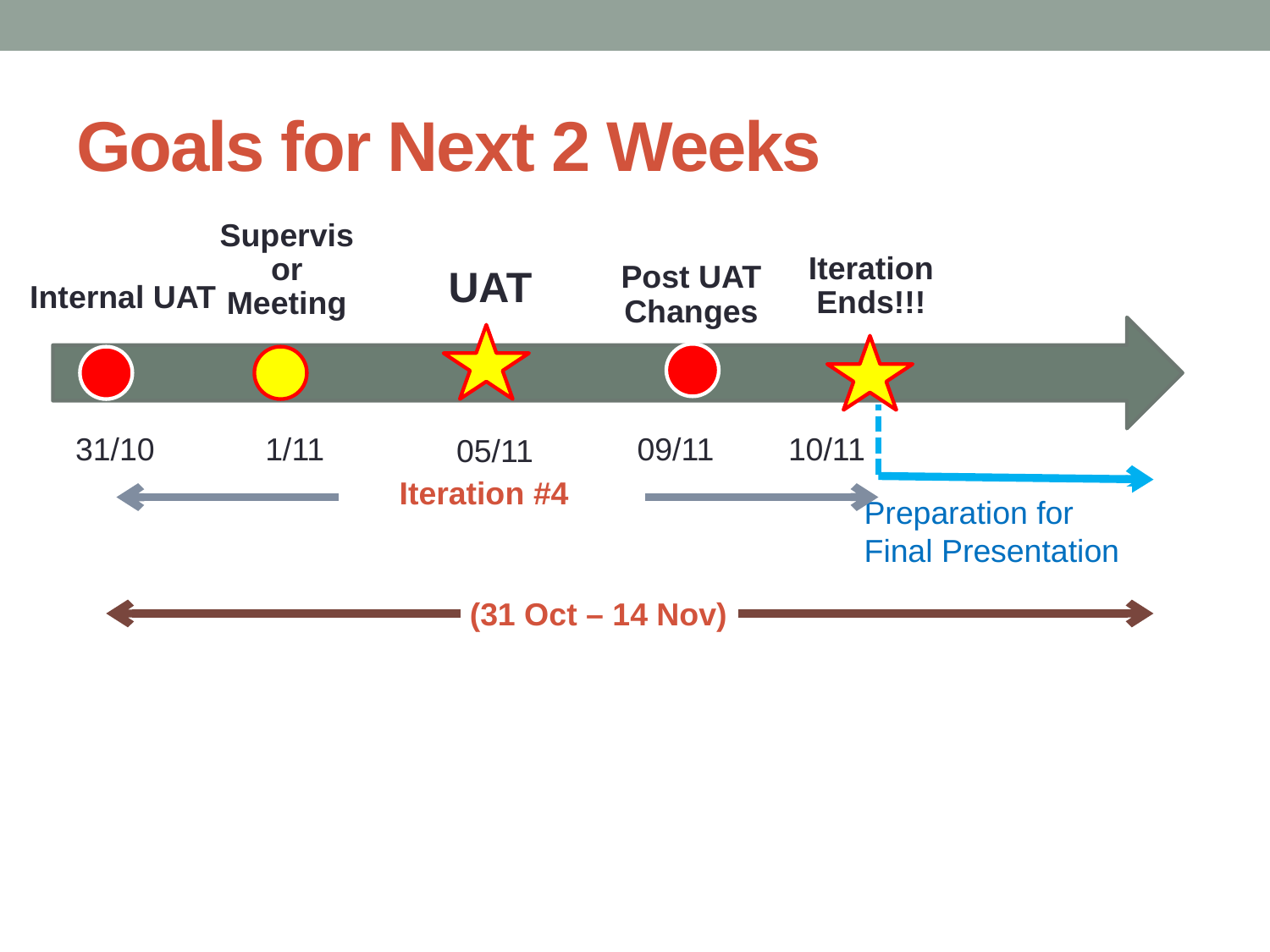

# Goals for Next 2 Weeks
Iteration Ends!!!
Supervisor Meeting
Post UAT Changes

UAT
Internal UAT

1/11
09/11
10/11
31/10
05/11
Iteration #4
Preparation for
Final Presentation
(31 Oct – 14 Nov)